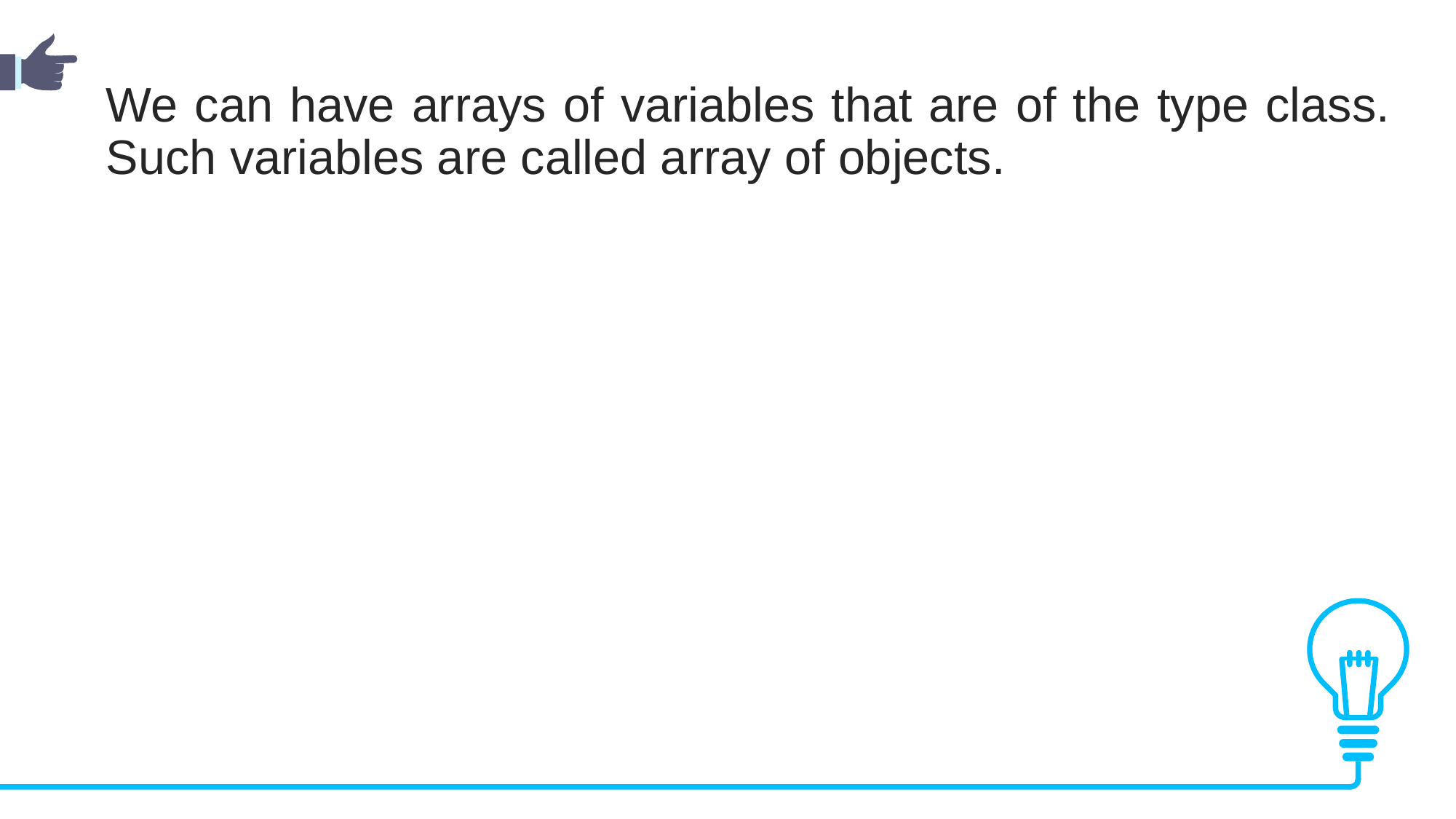

We can have arrays of variables that are of the type class. Such variables are called array of objects.